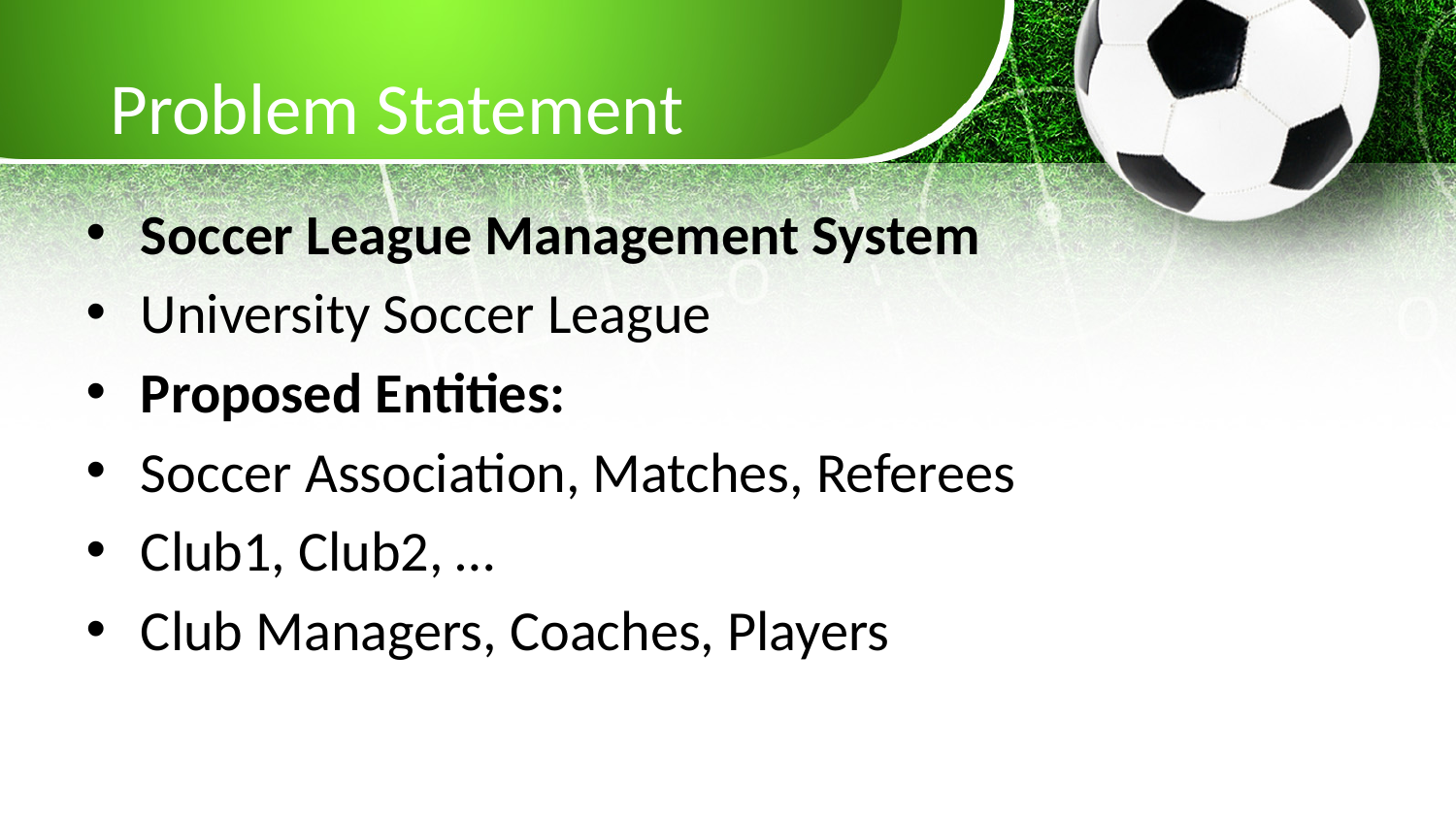

# Problem Statement
Soccer League Management System
University Soccer League
Proposed Entities:
Soccer Association, Matches, Referees
Club1, Club2, …
Club Managers, Coaches, Players